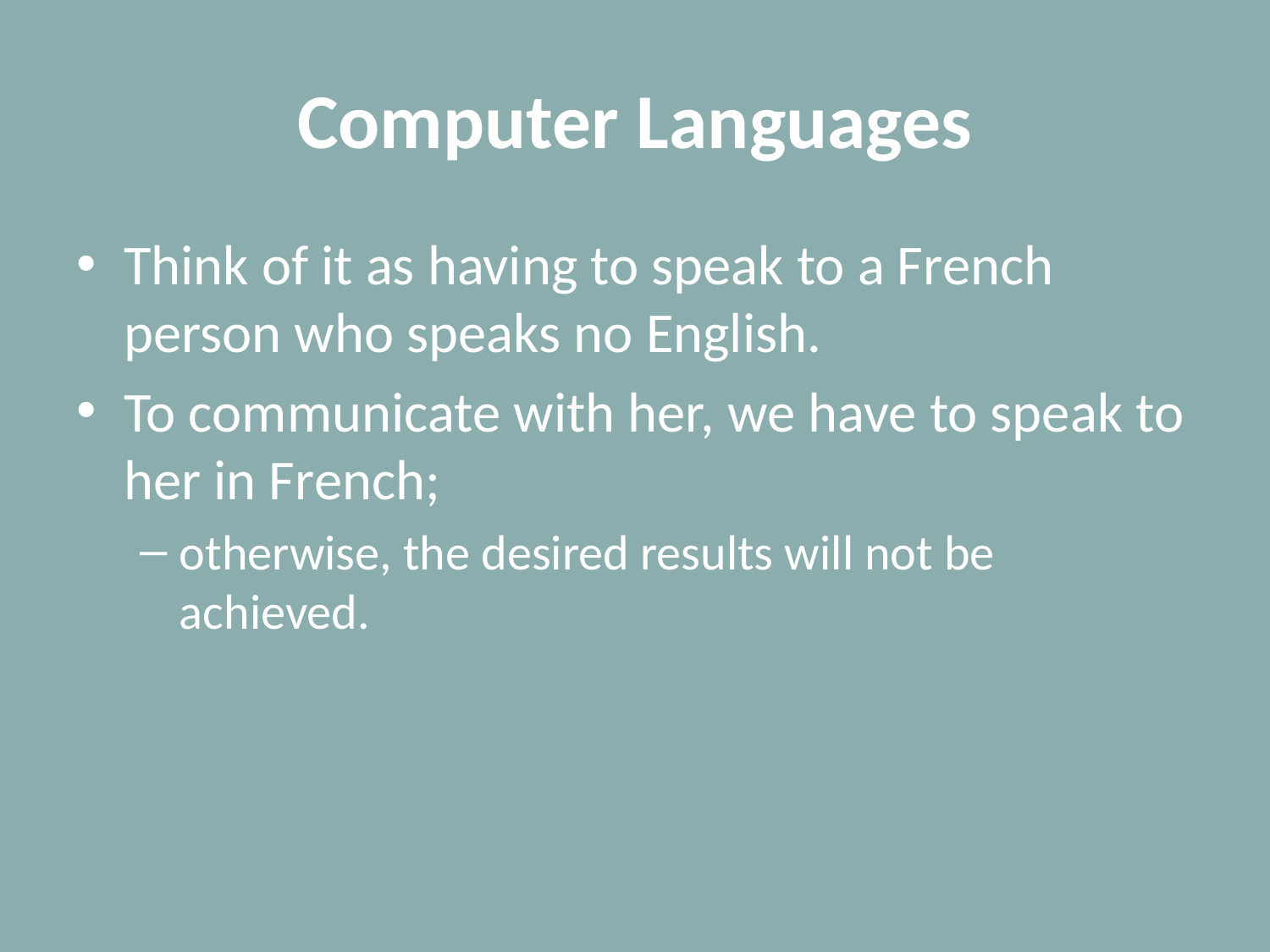

# Computer Languages
Think of it as having to speak to a French person who speaks no English.
To communicate with her, we have to speak to her in French;
otherwise, the desired results will not be achieved.